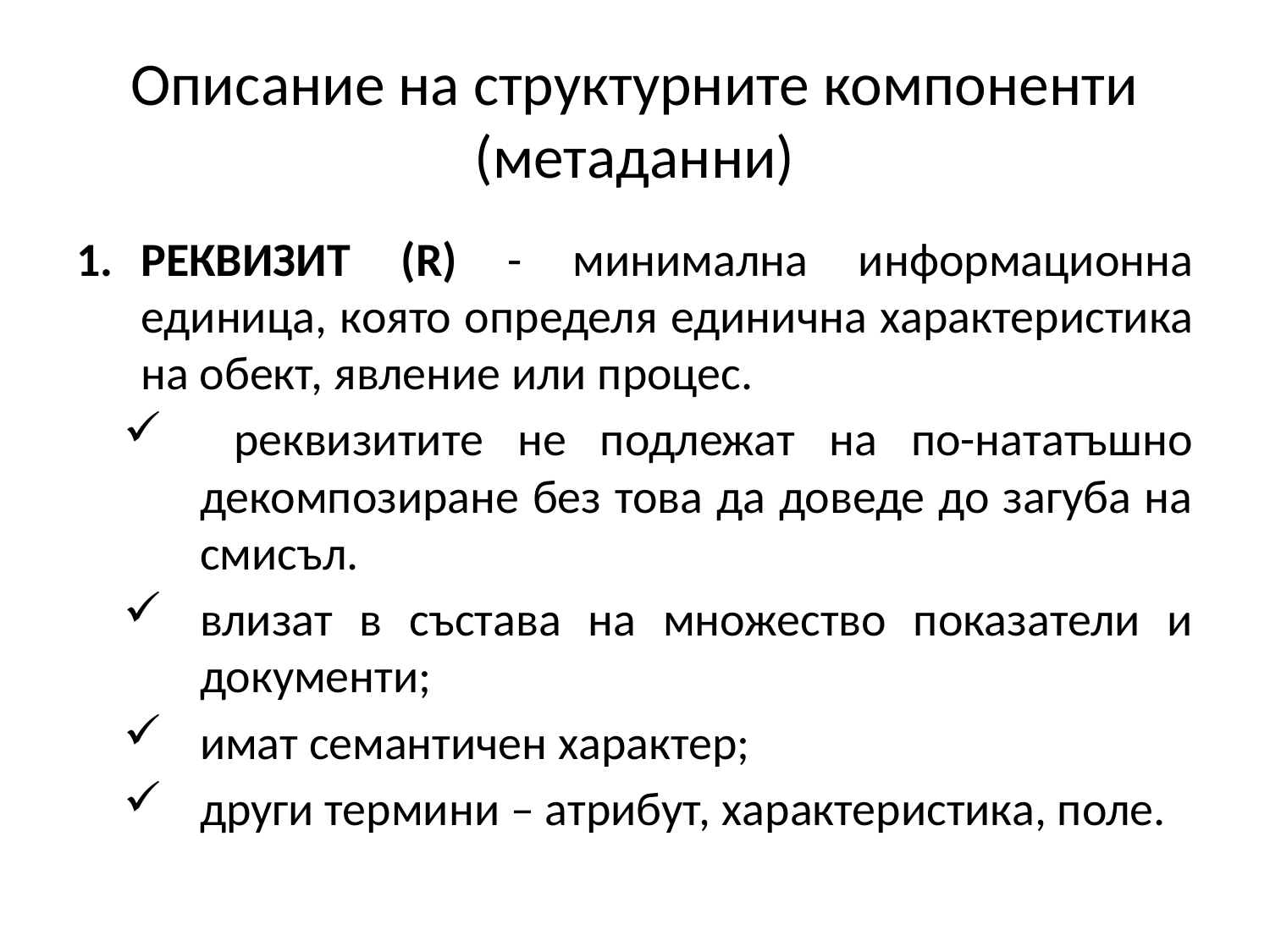

# Описание на структурните компоненти (метаданни)
РЕКВИЗИТ (R) - минимална информационна единица, която определя единична характеристика на обект, явление или процес.
 реквизитите не подлежат на по-нататъшно декомпозиране без това да доведе до загуба на смисъл.
влизат в състава на множество показатели и документи;
имат семантичен характер;
други термини – атрибут, характеристика, поле.